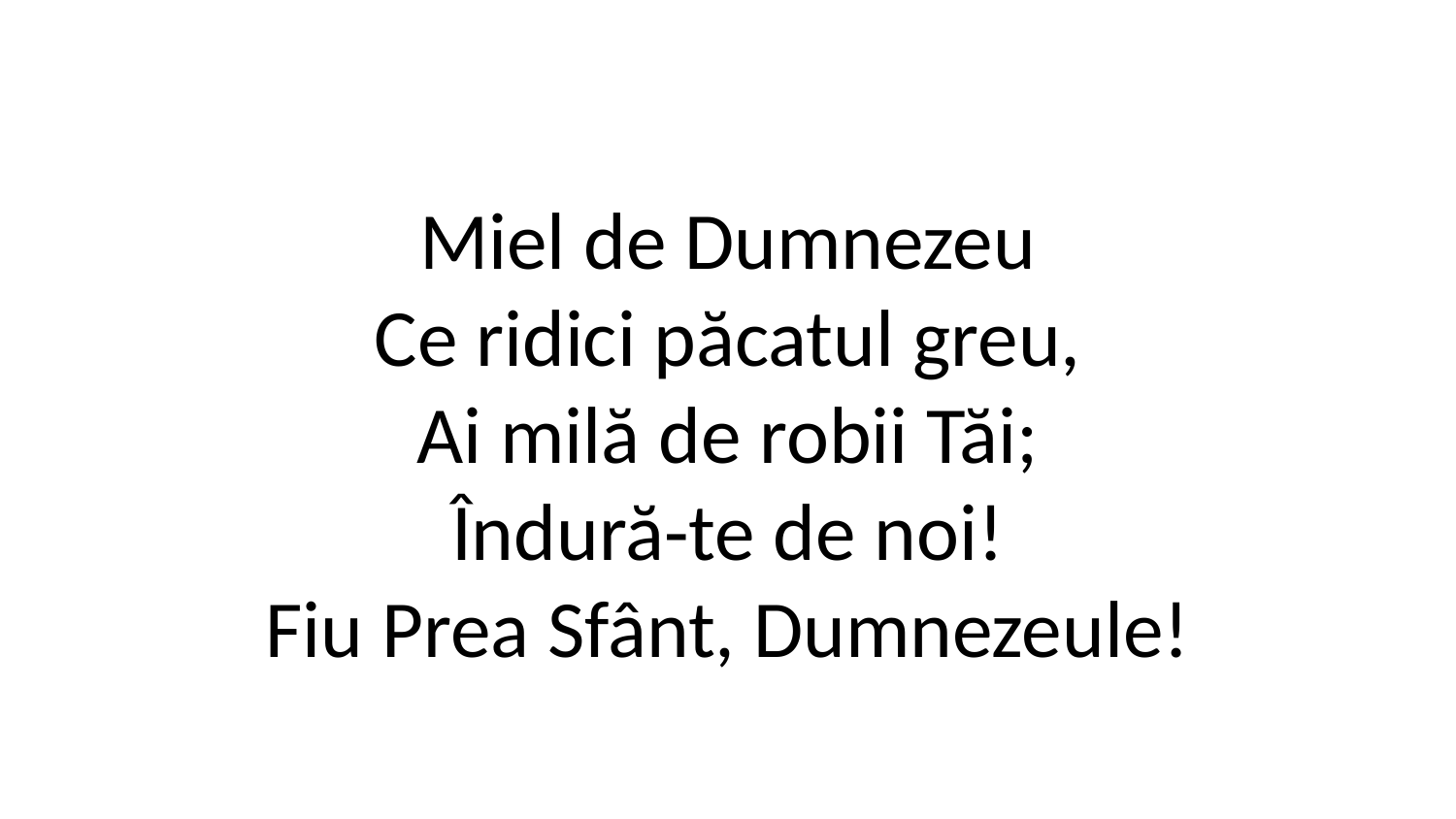

Miel de Dumnezeu
Ce ridici păcatul greu,
Ai milă de robii Tăi;
Îndură-te de noi!
Fiu Prea Sfânt, Dumnezeule!